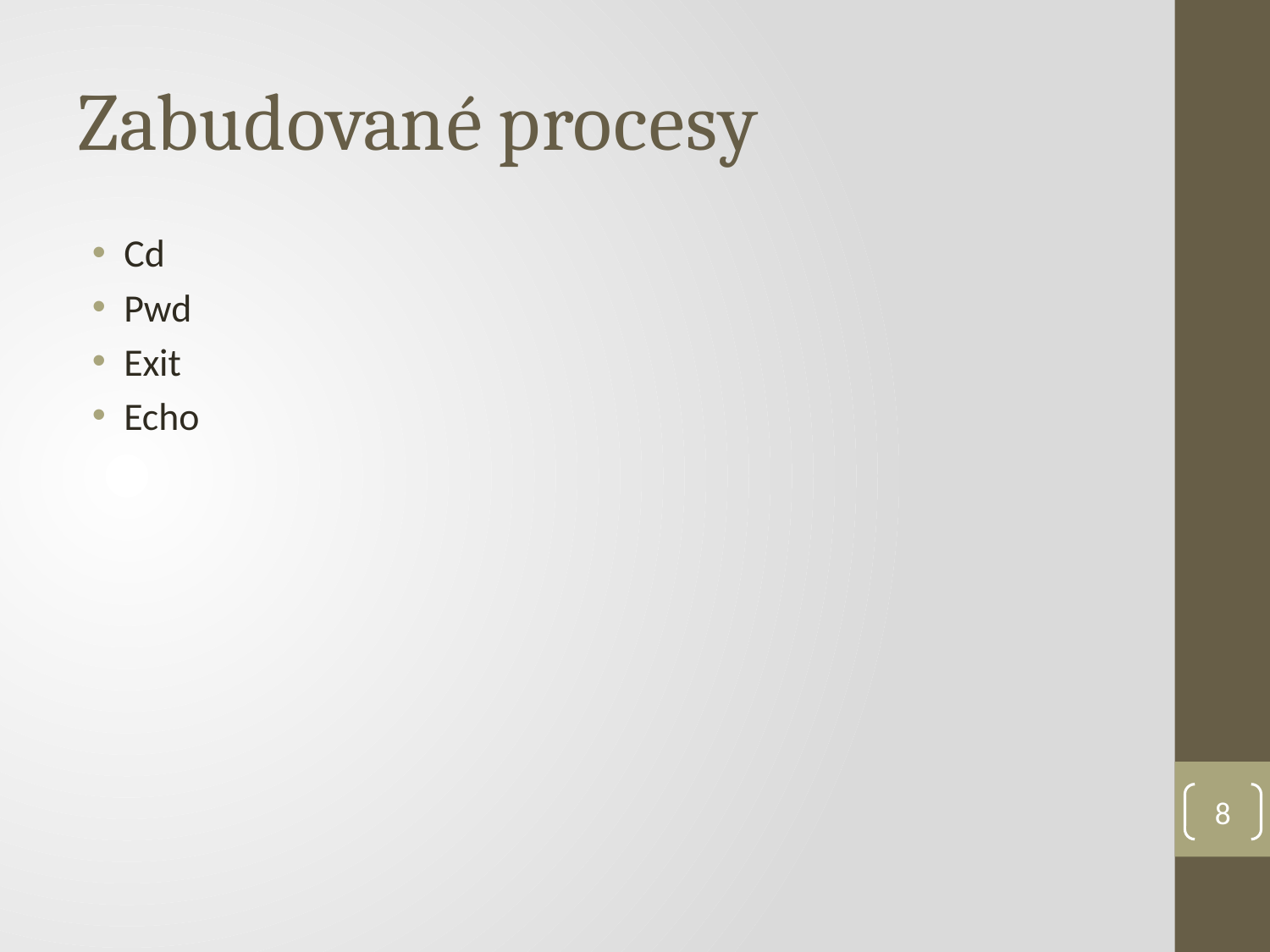

# Zabudované procesy
Cd
Pwd
Exit
Echo

8